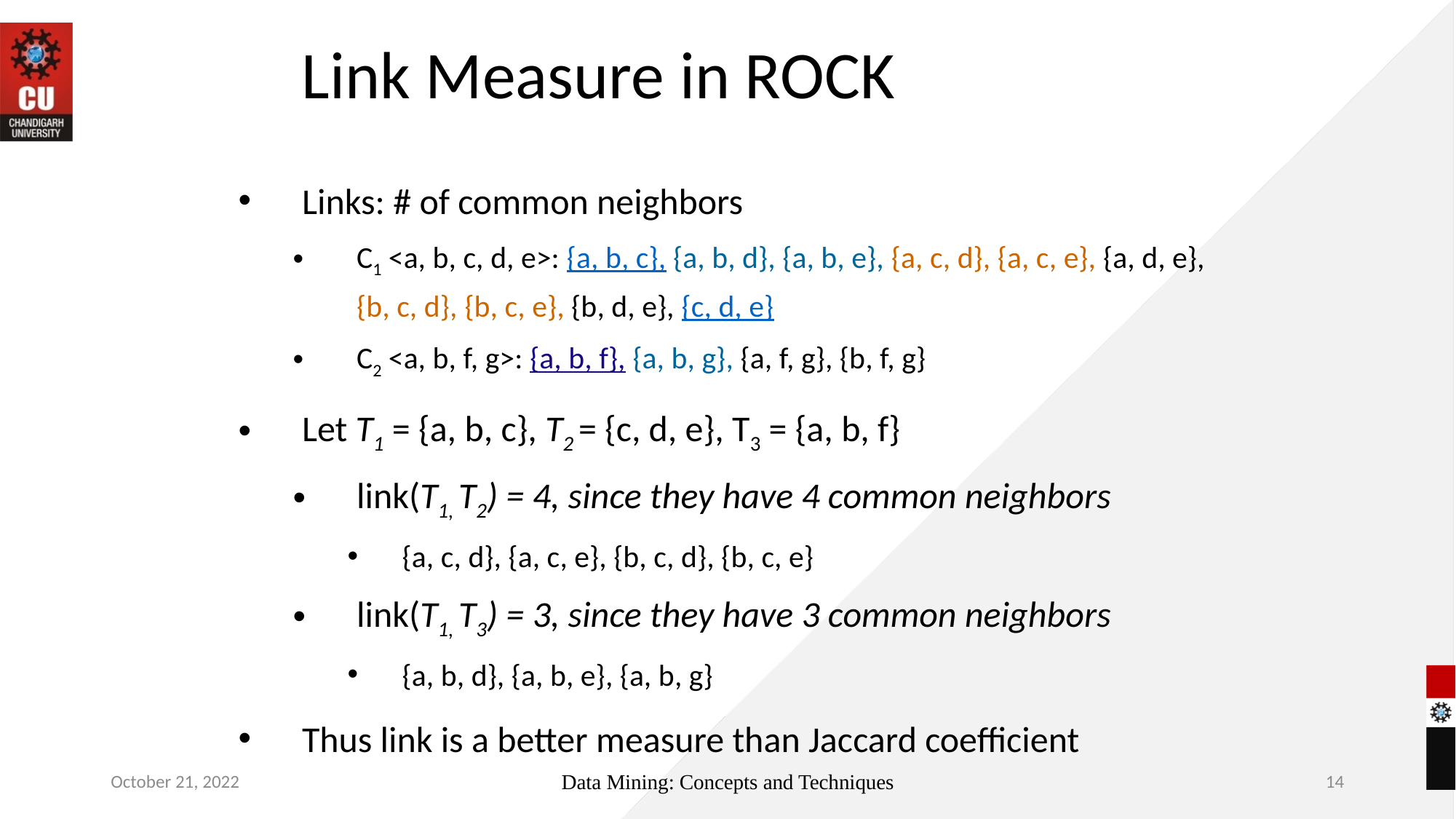

# Link Measure in ROCK
Links: # of common neighbors
C1 <a, b, c, d, e>: {a, b, c}, {a, b, d}, {a, b, e}, {a, c, d}, {a, c, e}, {a, d, e}, {b, c, d}, {b, c, e}, {b, d, e}, {c, d, e}
C2 <a, b, f, g>: {a, b, f}, {a, b, g}, {a, f, g}, {b, f, g}
Let T1 = {a, b, c}, T2 = {c, d, e}, T3 = {a, b, f}
link(T1, T2) = 4, since they have 4 common neighbors
{a, c, d}, {a, c, e}, {b, c, d}, {b, c, e}
link(T1, T3) = 3, since they have 3 common neighbors
{a, b, d}, {a, b, e}, {a, b, g}
Thus link is a better measure than Jaccard coefficient
October 21, 2022
Data Mining: Concepts and Techniques
14